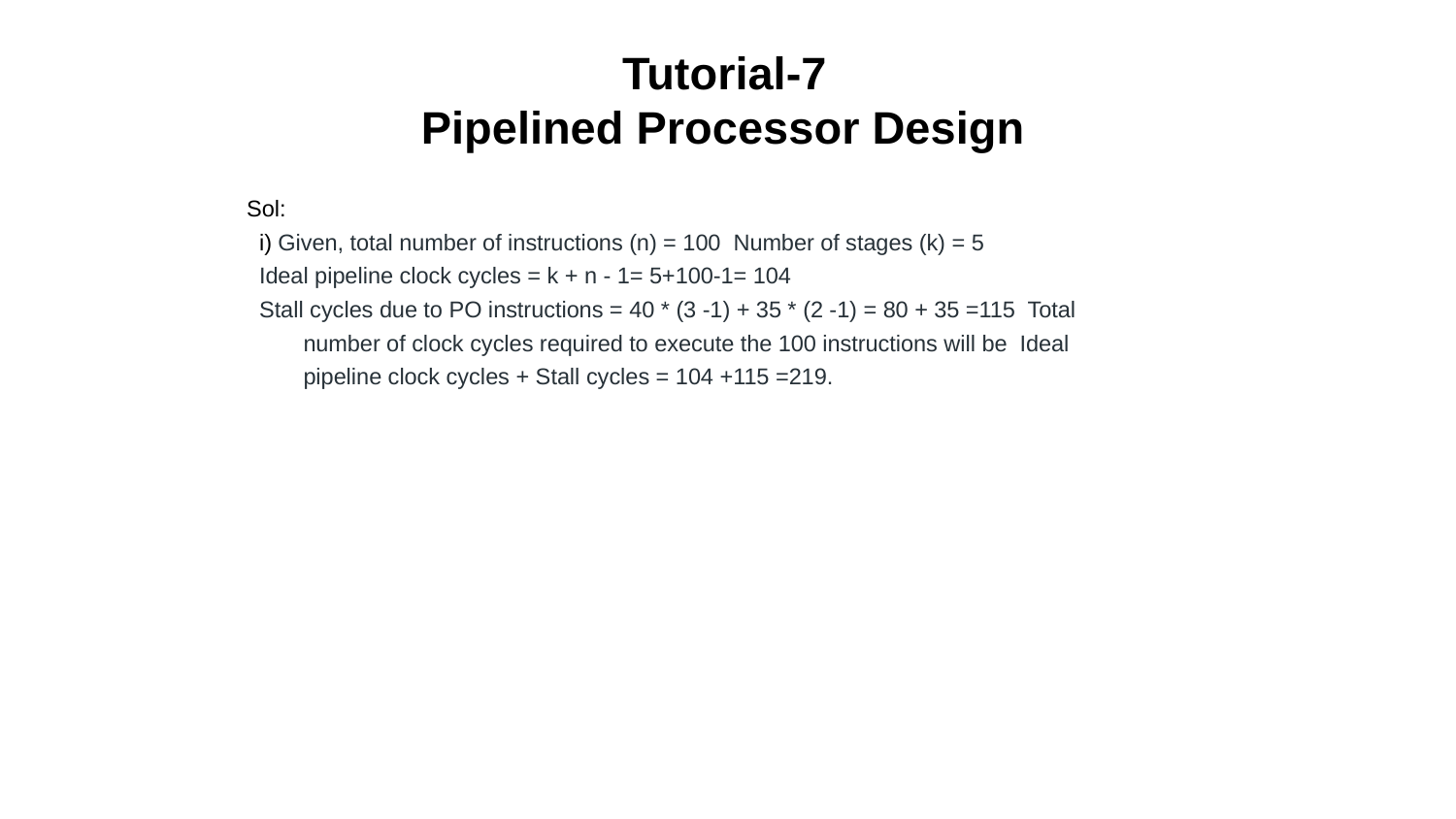

Tutorial-7  Pipelined Processor Design
Sol:
i) Given, total number of instructions (n) = 100  Number of stages (k) = 5
Ideal pipeline clock cycles = k + n - 1= 5+100-1= 104
Stall cycles due to PO instructions = 40 * (3 -1) + 35 * (2 -1) = 80 + 35 =115  Total number of clock cycles required to execute the 100 instructions will be  Ideal pipeline clock cycles + Stall cycles = 104 +115 =219.